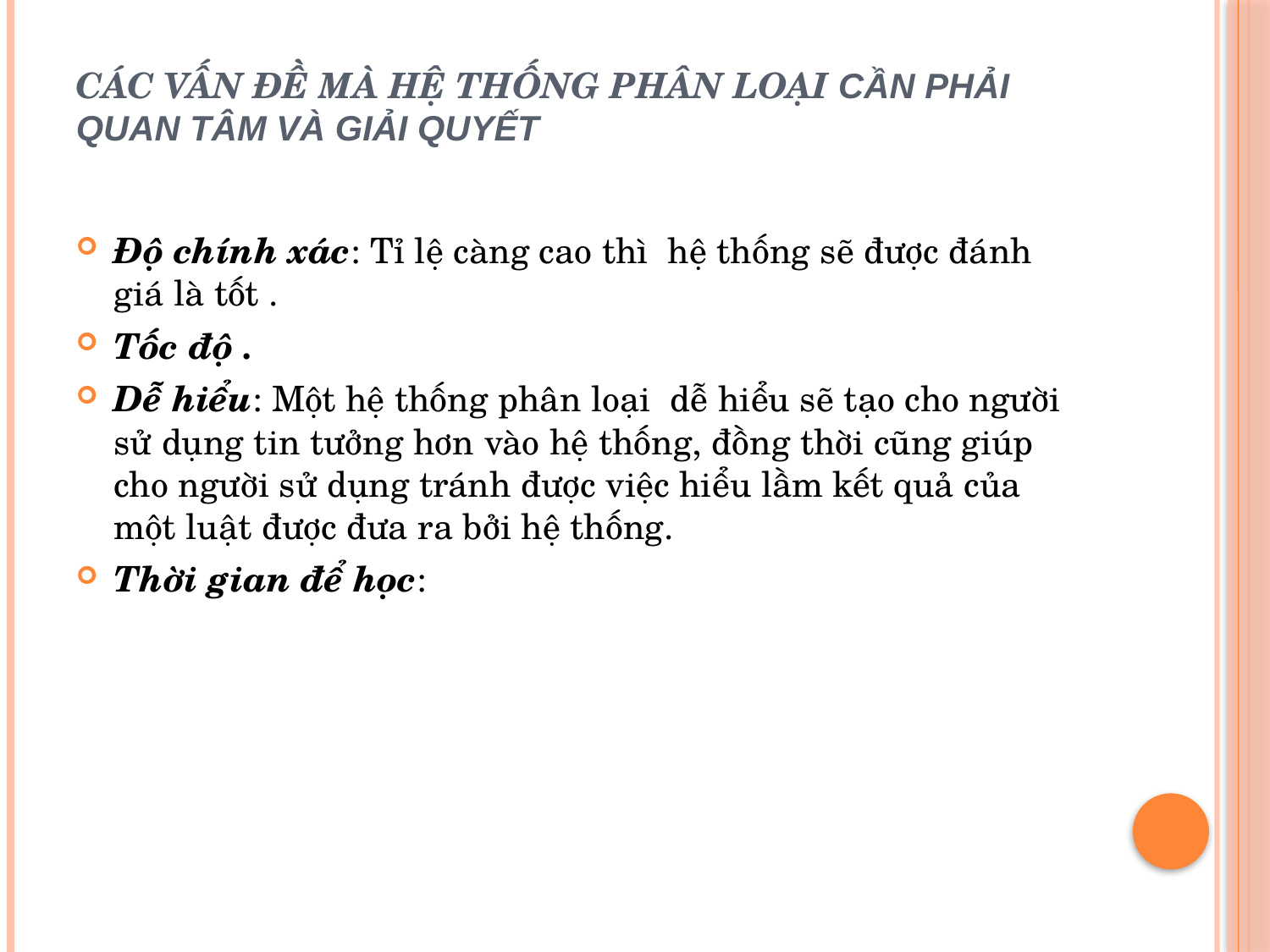

# Các vấn đề mà hệ thống phân loại cần phải quan tâm và giải quyết
Độ chính xác: Tỉ lệ càng cao thì  hệ thống sẽ được đánh giá là tốt .
Tốc độ .
Dễ hiểu: Một hệ thống phân loại  dễ hiểu sẽ tạo cho người sử dụng tin tưởng hơn vào hệ thống, đồng thời cũng giúp cho người sử dụng tránh được việc hiểu lầm kết quả của một luật được đưa ra bởi hệ thống.
Thời gian để học: